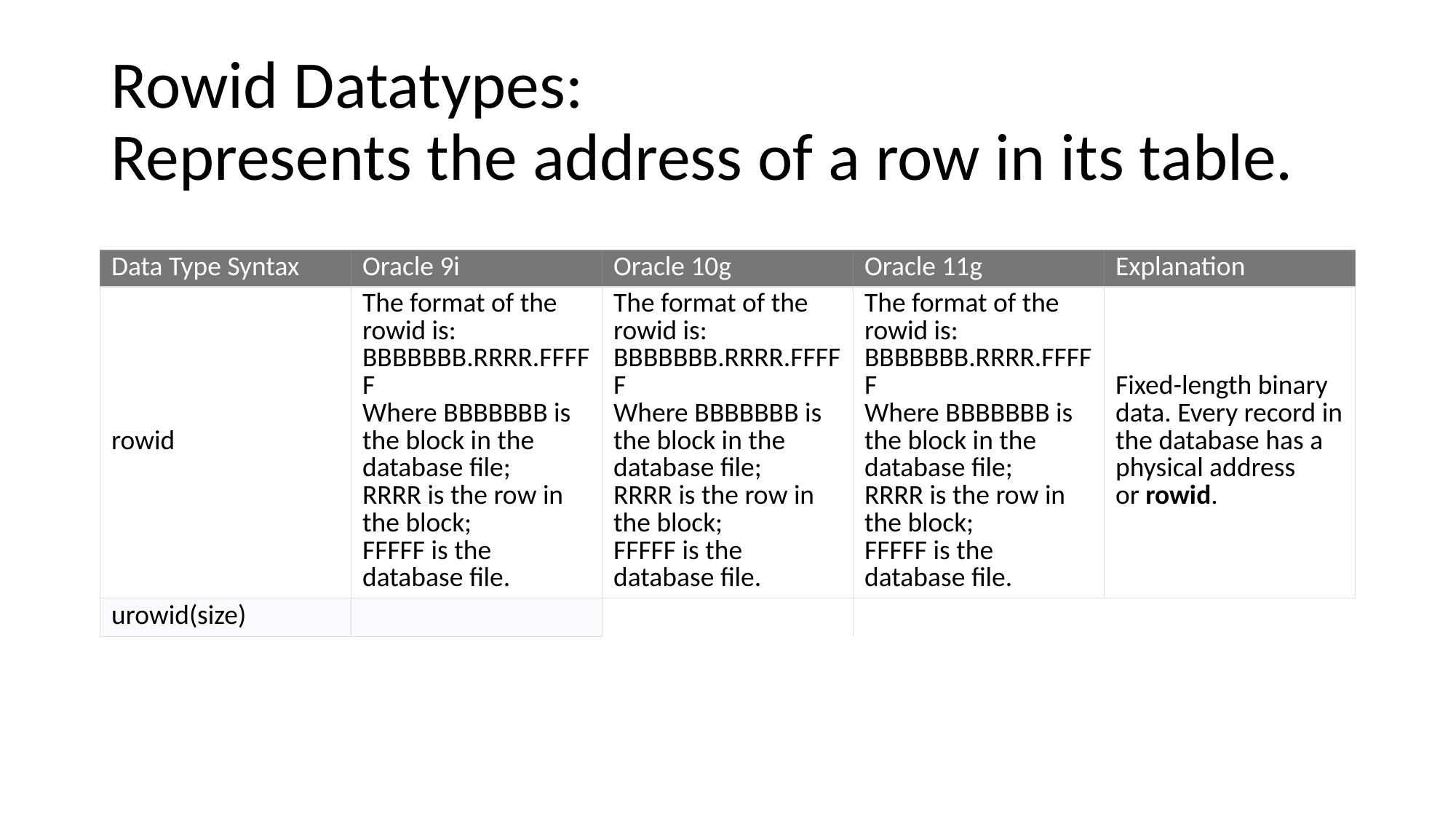

# Rowid Datatypes: Represents the address of a row in its table.
| Data Type Syntax | Oracle 9i | Oracle 10g | Oracle 11g | Explanation |
| --- | --- | --- | --- | --- |
| rowid | The format of the rowid is: BBBBBBB.RRRR.FFFFF Where BBBBBBB is the block in the database file; RRRR is the row in the block; FFFFF is the database file. | The format of the rowid is: BBBBBBB.RRRR.FFFFF Where BBBBBBB is the block in the database file; RRRR is the row in the block; FFFFF is the database file. | The format of the rowid is: BBBBBBB.RRRR.FFFFF Where BBBBBBB is the block in the database file; RRRR is the row in the block; FFFFF is the database file. | Fixed-length binary data. Every record in the database has a physical address or rowid. |
| urowid(size) |  |  |  |  |